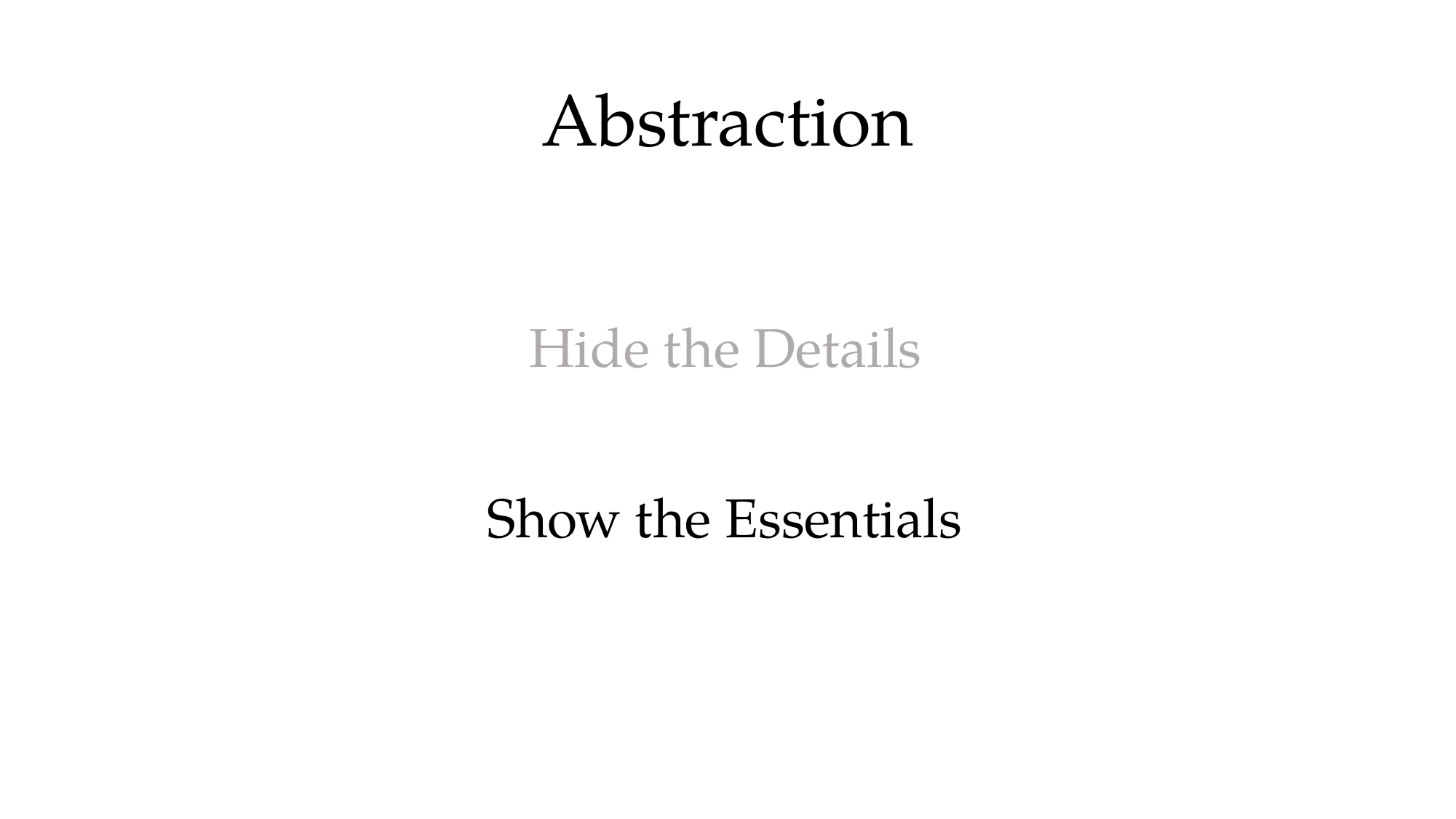

# Abstraction
Hide the Details
Show the Essentials